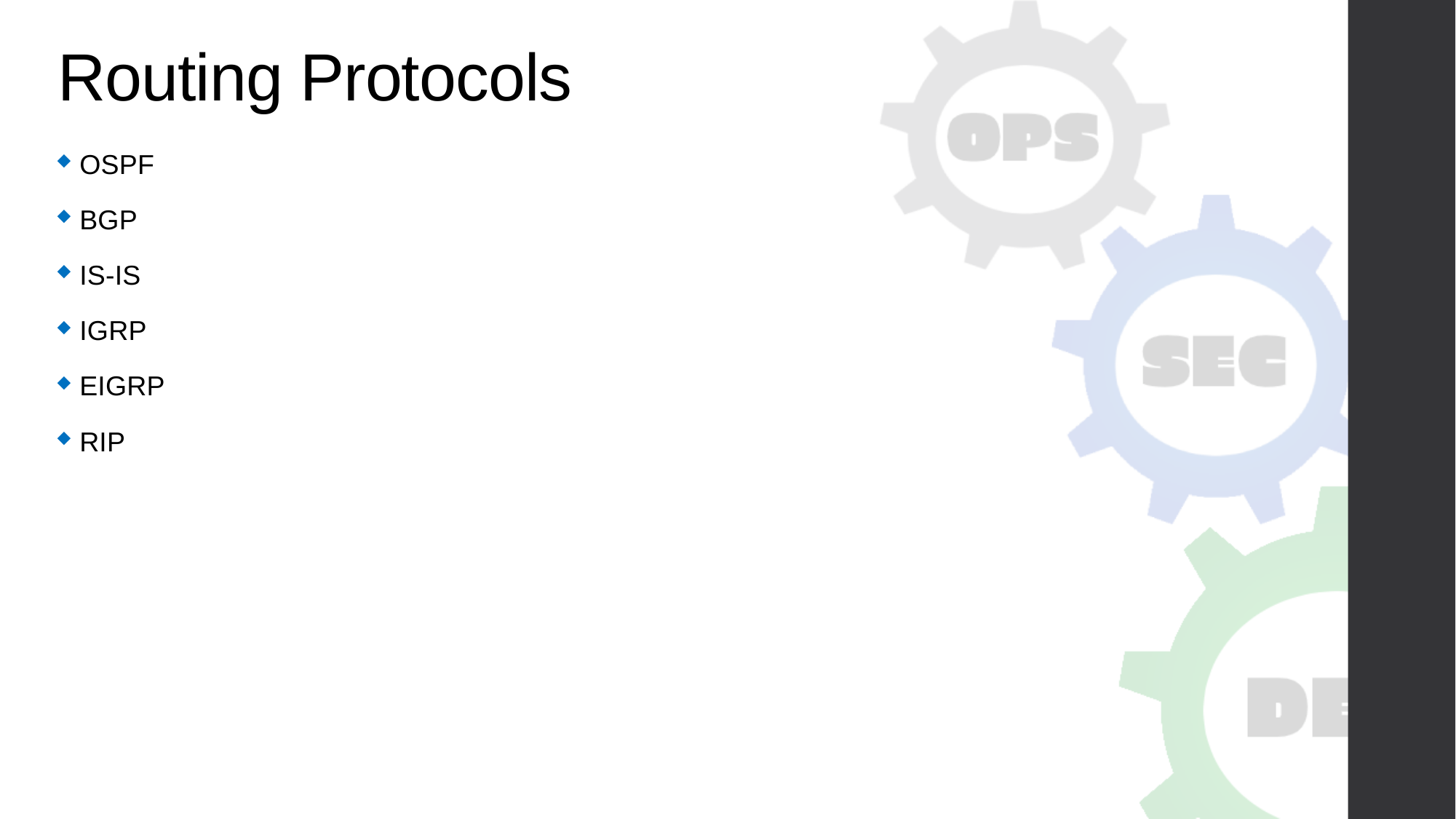

# Routing Protocols
OSPF
BGP
IS-IS
IGRP
EIGRP
RIP